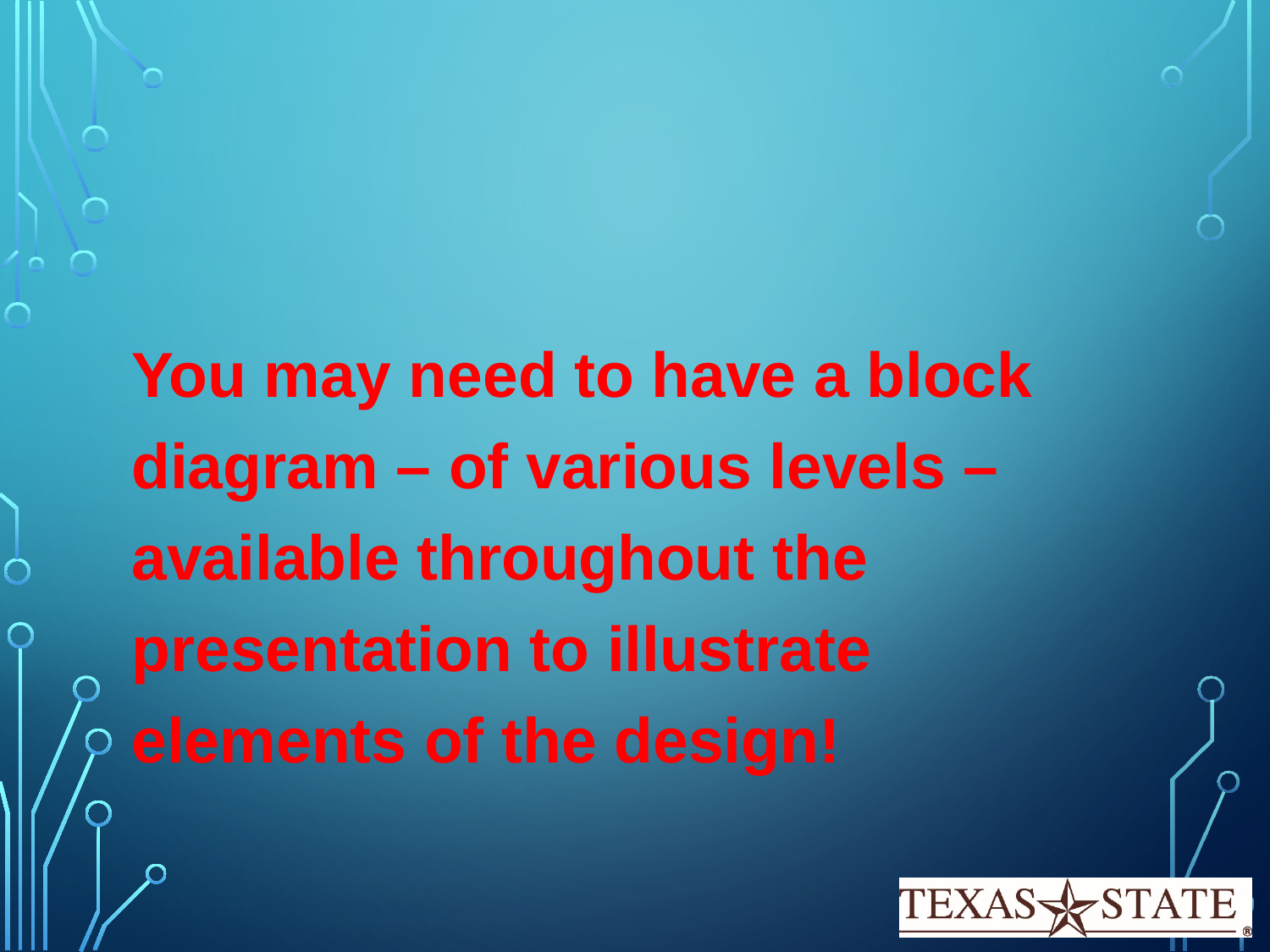

#
You may need to have a block diagram – of various levels – available throughout the presentation to illustrate elements of the design!